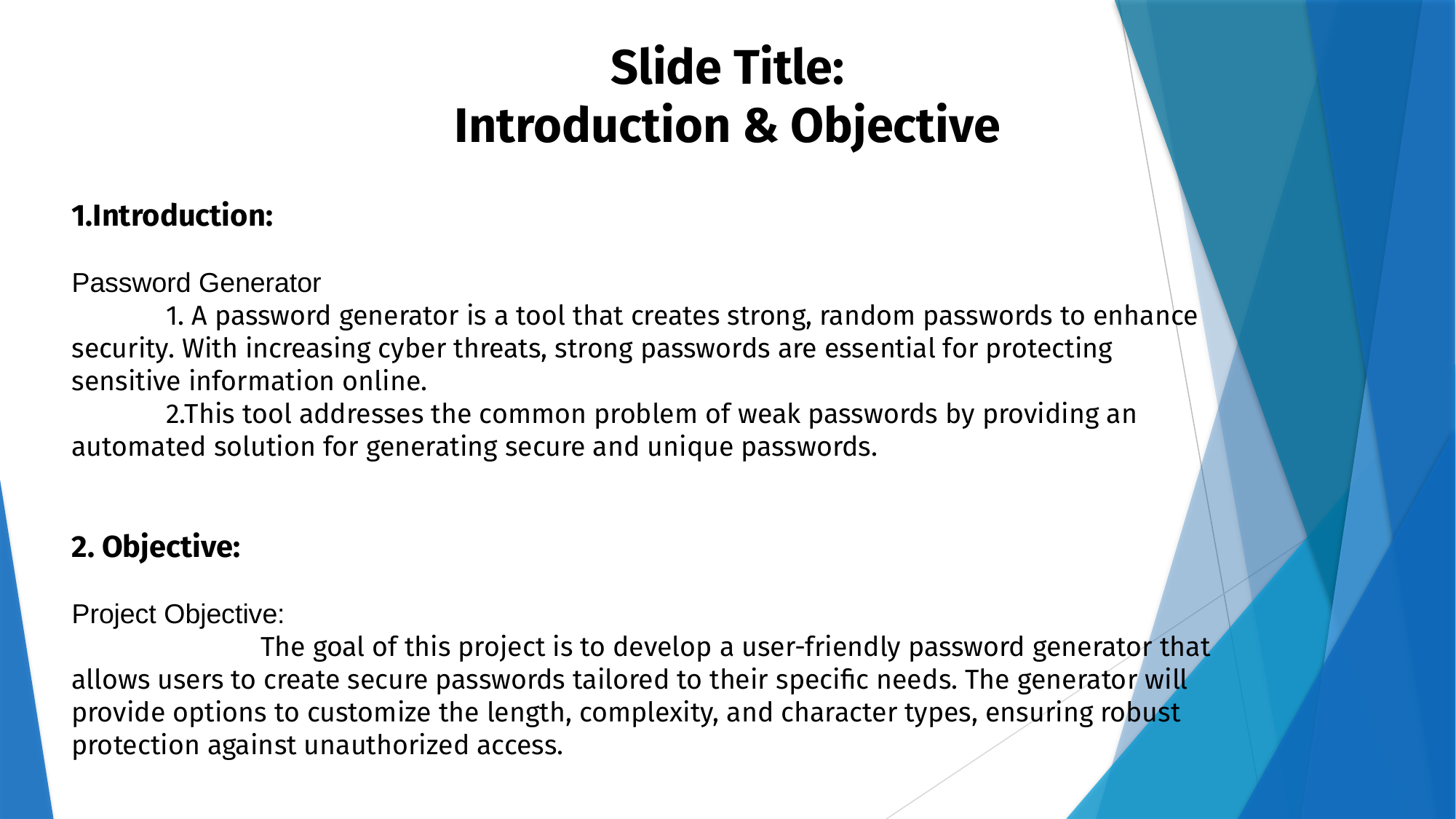

Slide Title:
Introduction & Objective
1.Introduction:

Password Generator
             1. A password generator is a tool that creates strong, random passwords to enhance security. With increasing cyber threats, strong passwords are essential for protecting sensitive information online.
             2.This tool addresses the common problem of weak passwords by providing an automated solution for generating secure and unique passwords.

2. Objective:

Project Objective:
                          The goal of this project is to develop a user-friendly password generator that allows users to create secure passwords tailored to their specific needs. The generator will provide options to customize the length, complexity, and character types, ensuring robust protection against unauthorized access.